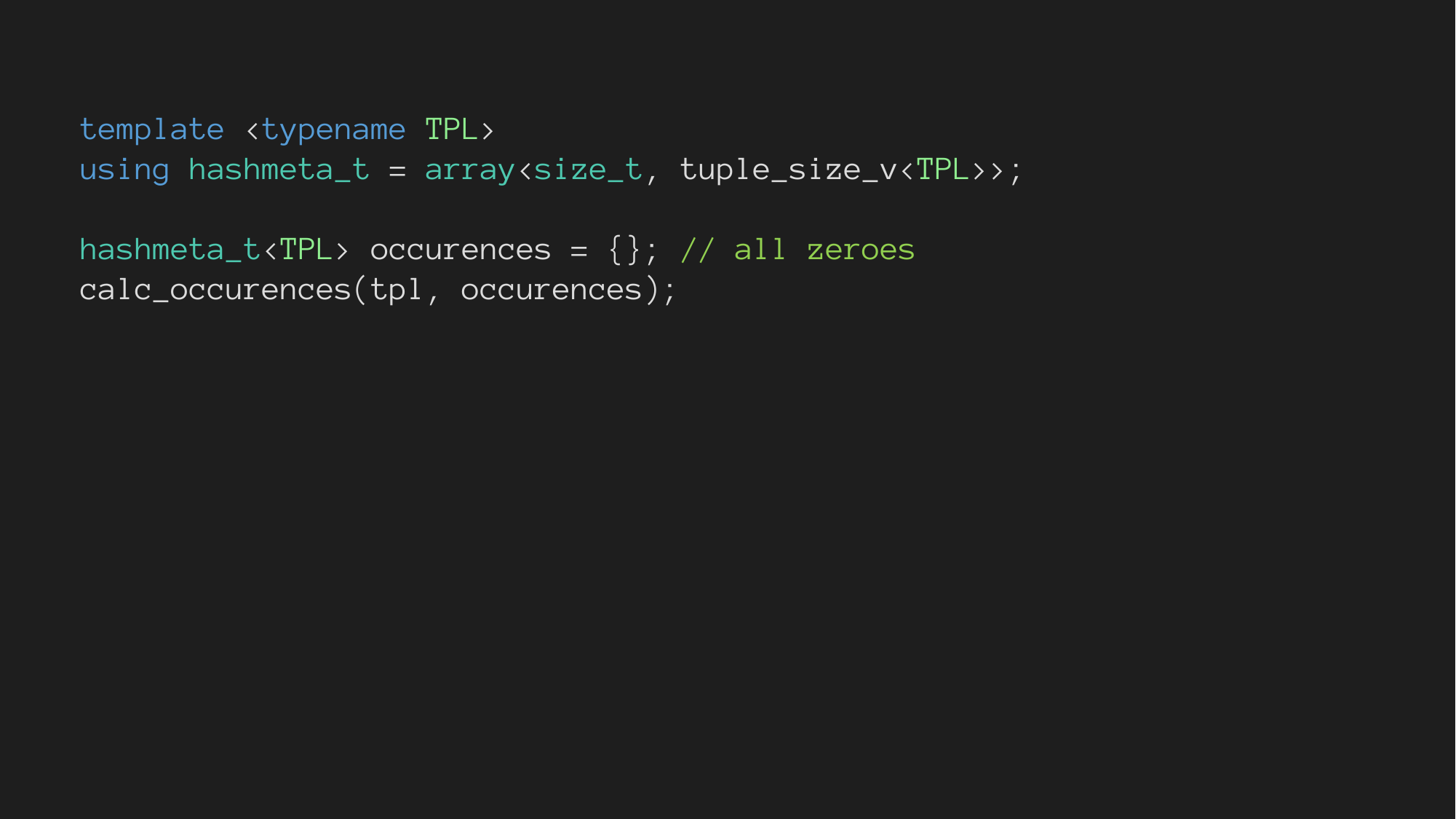

template <typename TPL>
using hashmeta_t = array<size_t, tuple_size_v<TPL>>;

hashmeta_t<TPL> occurences = {}; // all zeroes
calc_occurences(tpl, occurences);